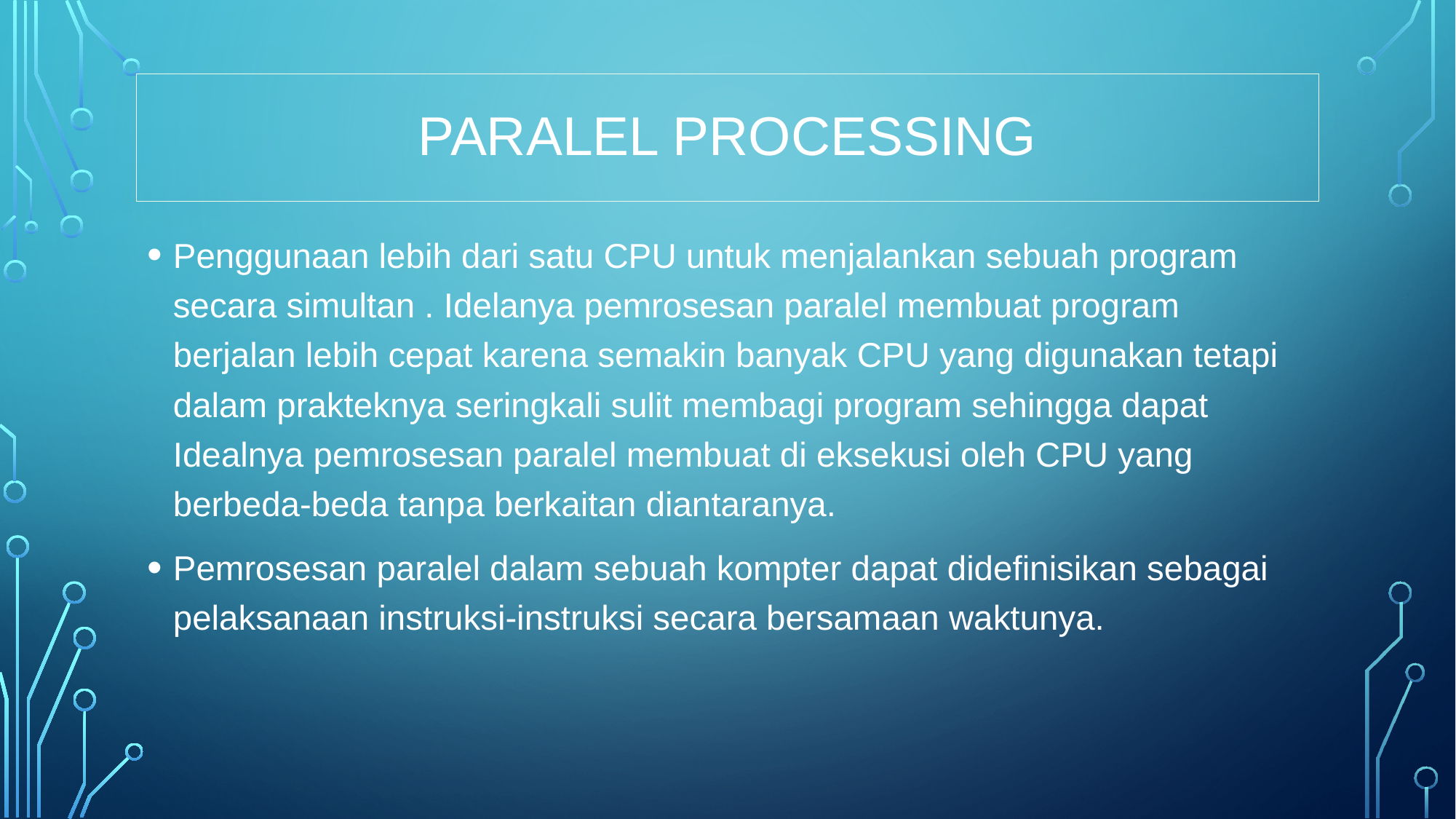

# Paralel processing
Penggunaan lebih dari satu CPU untuk menjalankan sebuah program secara simultan . Idelanya pemrosesan paralel membuat program berjalan lebih cepat karena semakin banyak CPU yang digunakan tetapi dalam prakteknya seringkali sulit membagi program sehingga dapat Idealnya pemrosesan paralel membuat di eksekusi oleh CPU yang berbeda-beda tanpa berkaitan diantaranya.
Pemrosesan paralel dalam sebuah kompter dapat didefinisikan sebagai pelaksanaan instruksi-instruksi secara bersamaan waktunya.